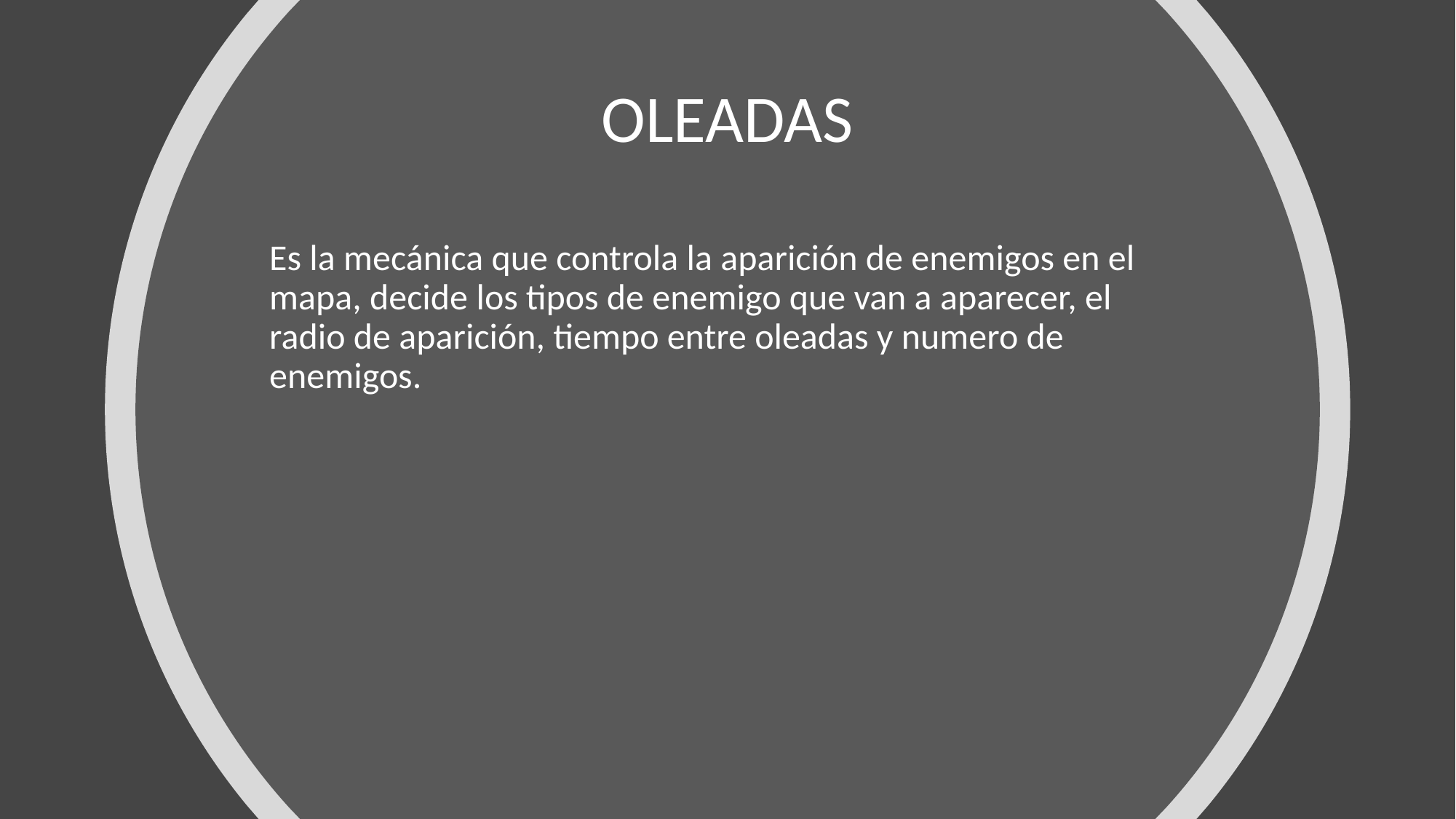

# OLEADAS
Es la mecánica que controla la aparición de enemigos en el mapa, decide los tipos de enemigo que van a aparecer, el radio de aparición, tiempo entre oleadas y numero de enemigos.